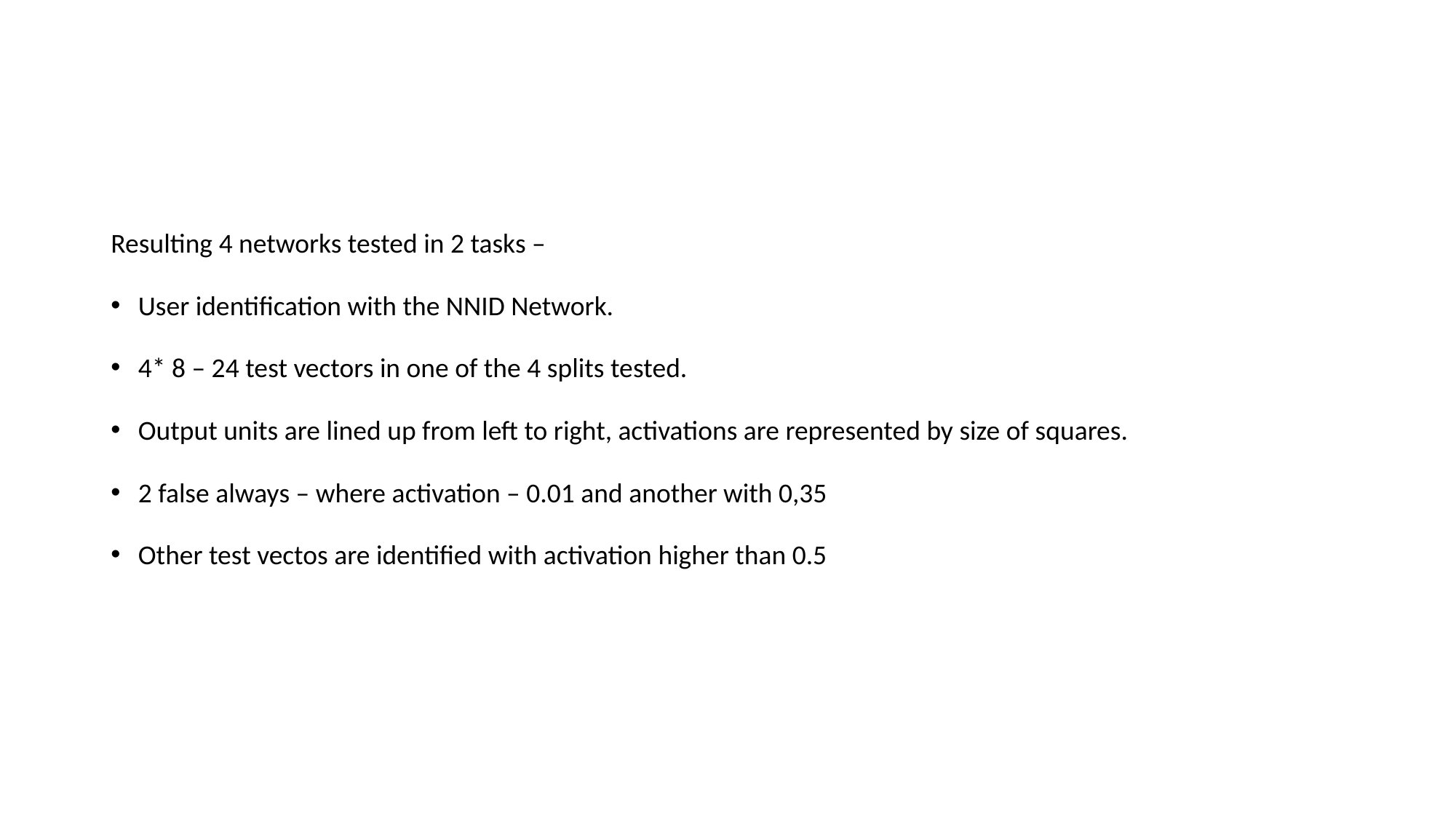

#
Resulting 4 networks tested in 2 tasks –
User identification with the NNID Network.
4* 8 – 24 test vectors in one of the 4 splits tested.
Output units are lined up from left to right, activations are represented by size of squares.
2 false always – where activation – 0.01 and another with 0,35
Other test vectos are identified with activation higher than 0.5